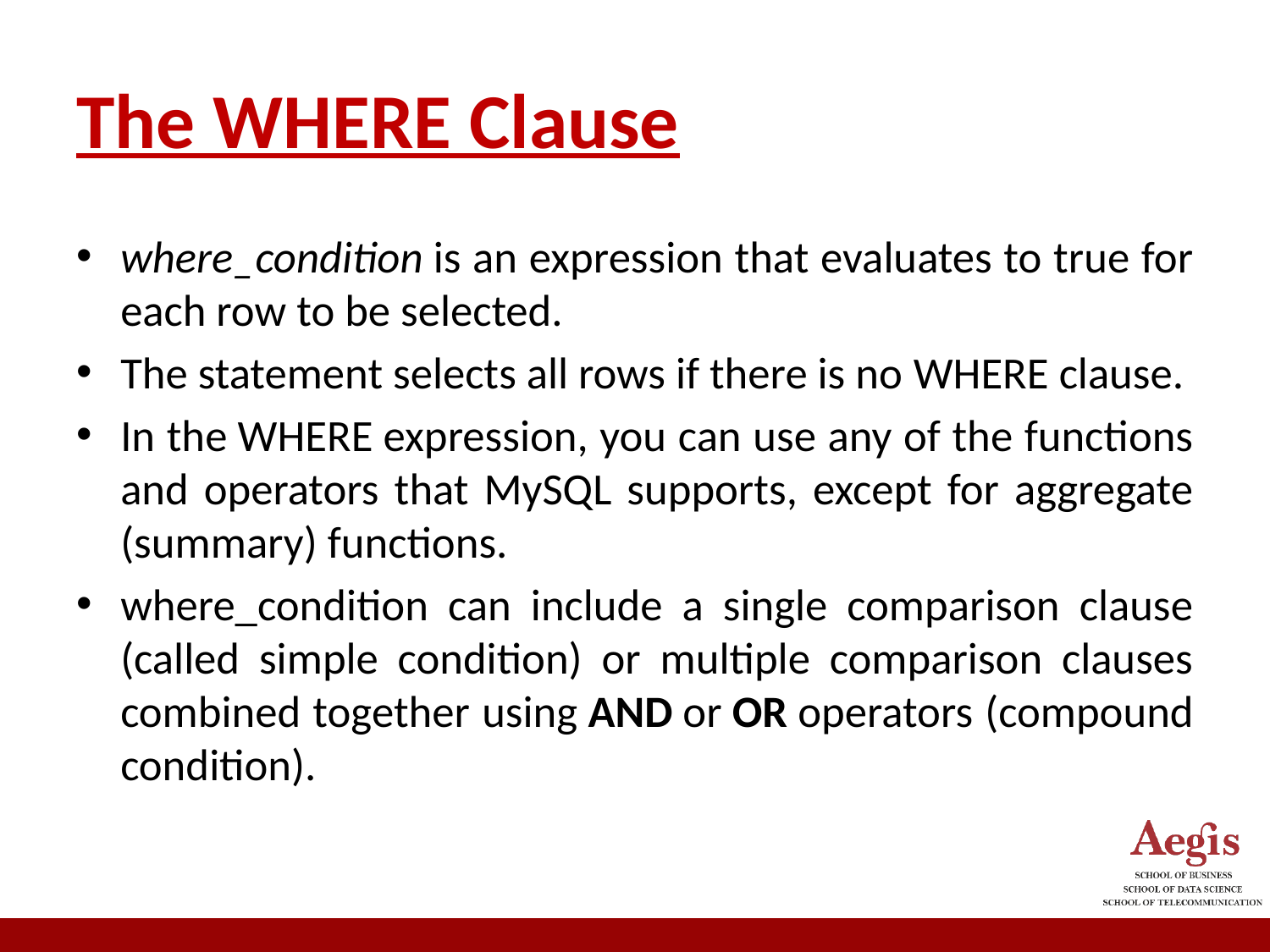

# The WHERE Clause
where_condition is an expression that evaluates to true for each row to be selected.
The statement selects all rows if there is no WHERE clause.
In the WHERE expression, you can use any of the functions and operators that MySQL supports, except for aggregate (summary) functions.
where_condition can include a single comparison clause (called simple condition) or multiple comparison clauses combined together using AND or OR operators (compound condition).